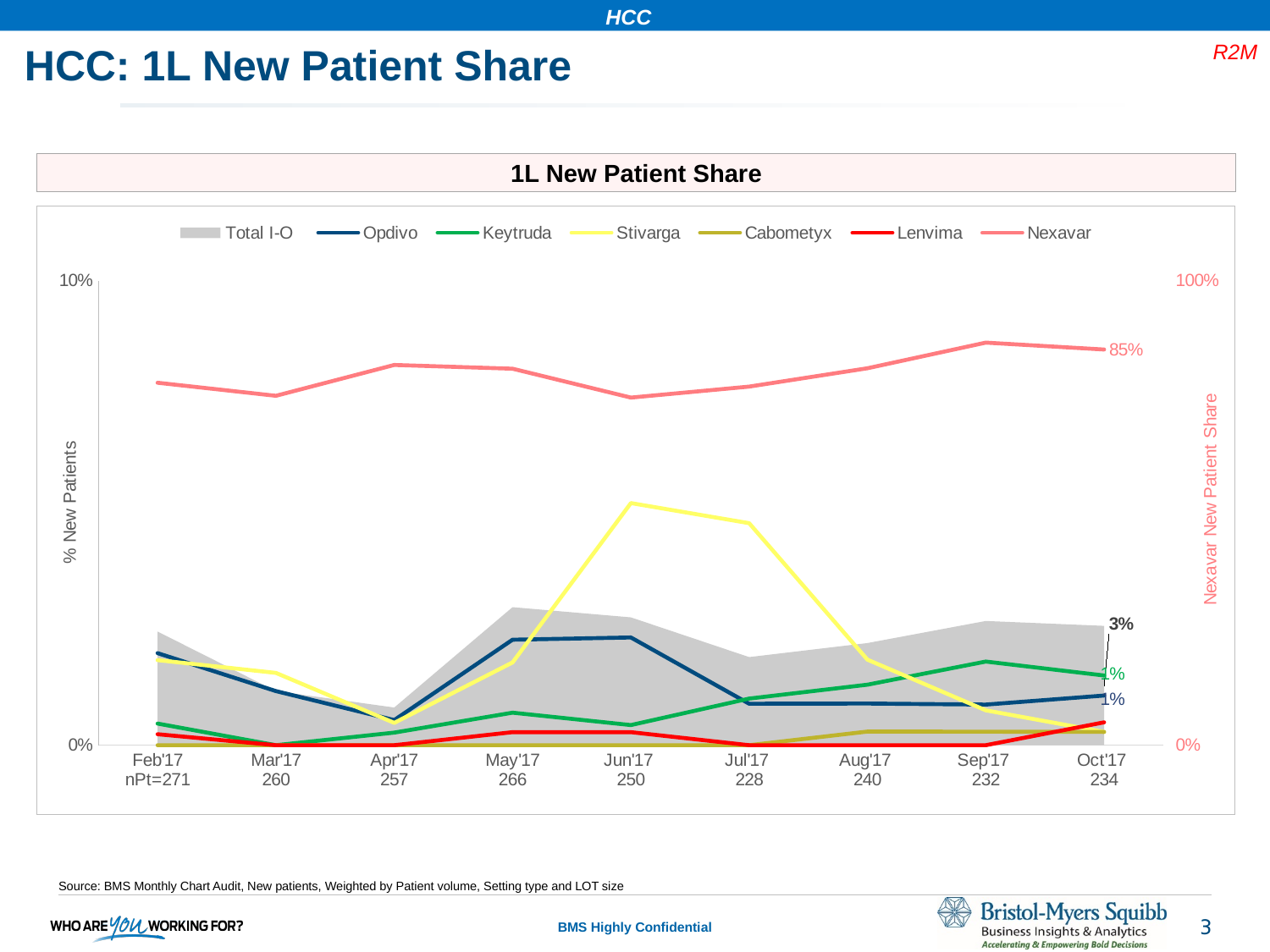

HCC
R2M
# HCC: 1L New Patient Share
1L New Patient Share

### Chart

| Category | Total I-O  | Opdivo | Keytruda | Stivarga | Cabometyx | Lenvima | Nexavar |
|---|---|---|---|---|---|---|---|
| Feb'17
nPt=271 | 0.02445 | 0.019799 | 0.004651 | 0.018312 | 0.0 | 0.002361 | 0.780045 |
| Mar'17
260 | 0.011646 | 0.011646 | 0.0 | 0.015552 | 0.0 | 0.0 | 0.751937 |
| Apr'17
257 | 0.0081 | 0.0054 | 0.0027 | 0.0048 | 0.0 | 0.0 | 0.8183 |
| May'17
266 | 0.0297 | 0.0227 | 0.007 | 0.0178 | 0.0 | 0.0028 | 0.8102 |
| Jun'17
250 | 0.027504999999999998 | 0.023176 | 0.004329 | 0.052111 | 0.0 | 0.002796 | 0.748117 |
| Jul'17
228 | 0.01895 | 0.008921 | 0.010029 | 0.047777 | 0.0 | 0.0 | 0.771743 |
| Aug'17
240 | 0.02197402685910263 | 0.008959944339237401 | 0.013014082519865227 | 0.01840837204914622 | 0.00292831574230115 | 0.0 | 0.8112361190962668 |
| Sep'17
232 | 0.026733 | 0.00874 | 0.017993 | 0.007501 | 0.002911 | 0.0 | 0.866409 |
| Oct'17
234 | 0.025678 | 0.01068 | 0.014998 | 0.002857 | 0.002857 | 0.00492 | 0.851535 |
Source: BMS Monthly Chart Audit, New patients, Weighted by Patient volume, Setting type and LOT size